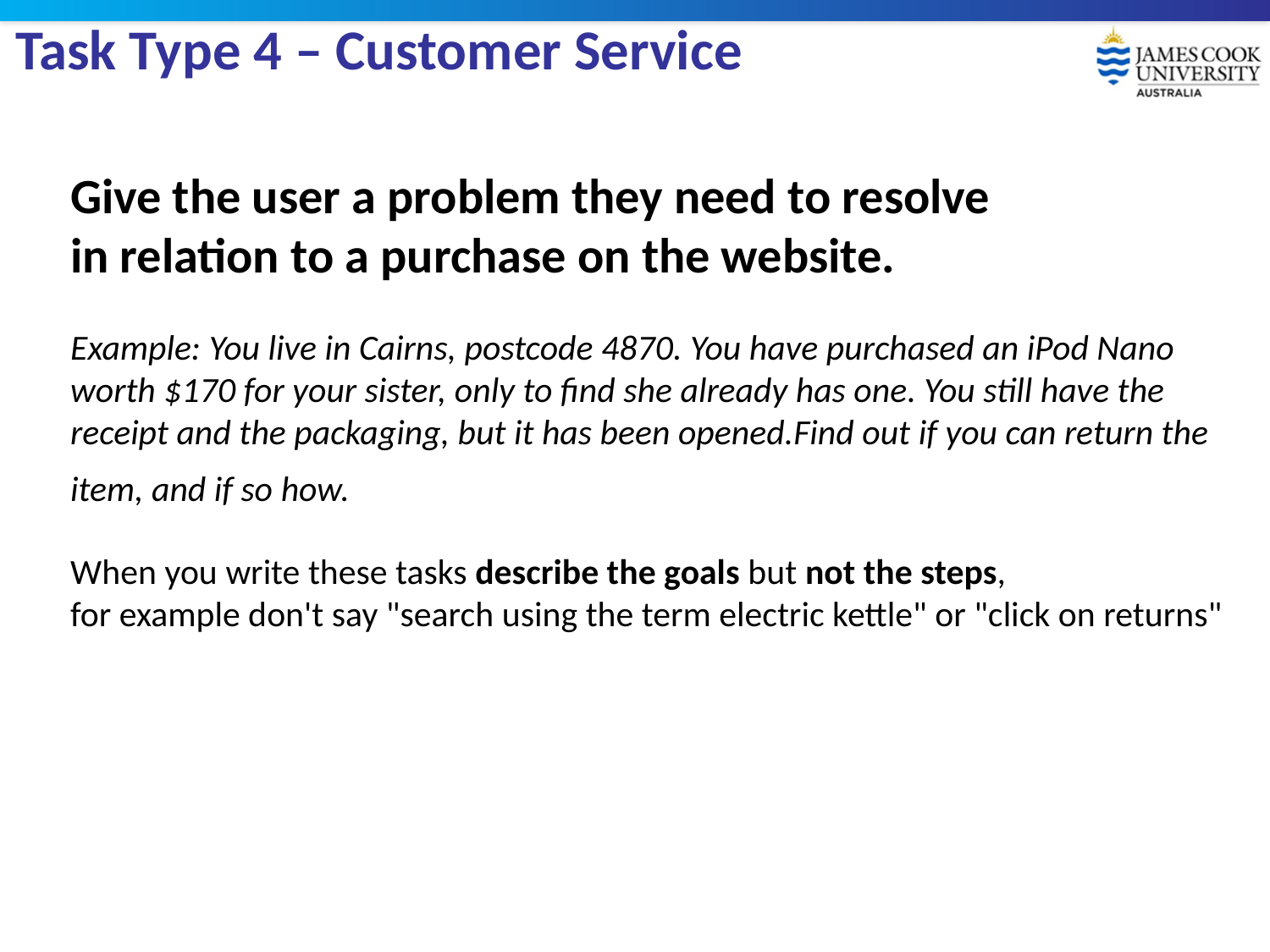

# Task Type 4 – Customer Service
Give the user a problem they need to resolve
in relation to a purchase on the website.

Example: You live in Cairns, postcode 4870. You have purchased an iPod Nano worth $170 for your sister, only to find she already has one. You still have the receipt and the packaging, but it has been opened.  Find out if you can return the item, and if so how.

When you write these tasks describe the goals but not the steps,
for example don't say "search using the term electric kettle" or "click on returns"